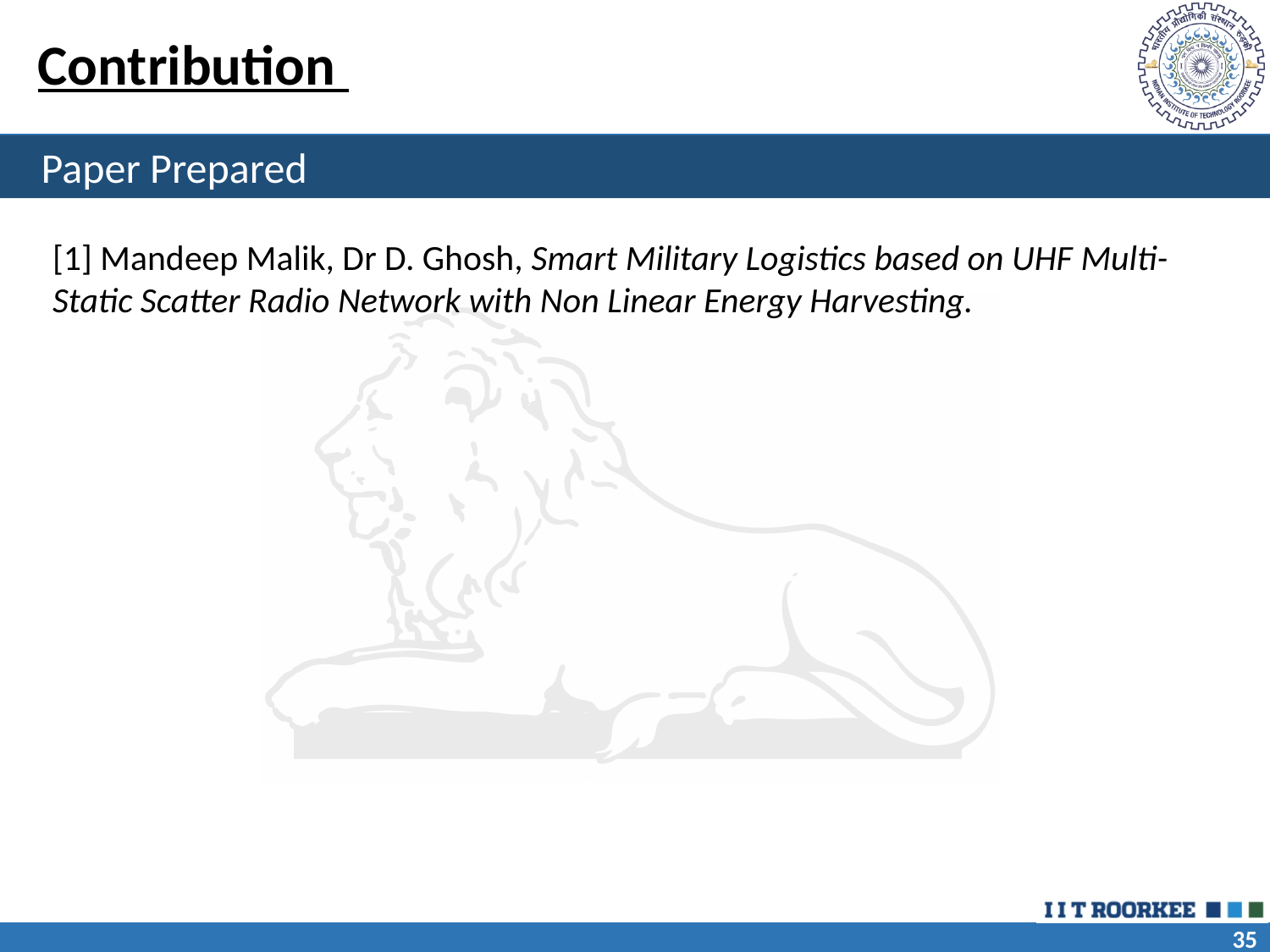

# Contribution
   Paper Prepared
[1] Mandeep Malik, Dr D. Ghosh, Smart Military Logistics based on UHF Multi-Static Scatter Radio Network with Non Linear Energy Harvesting.